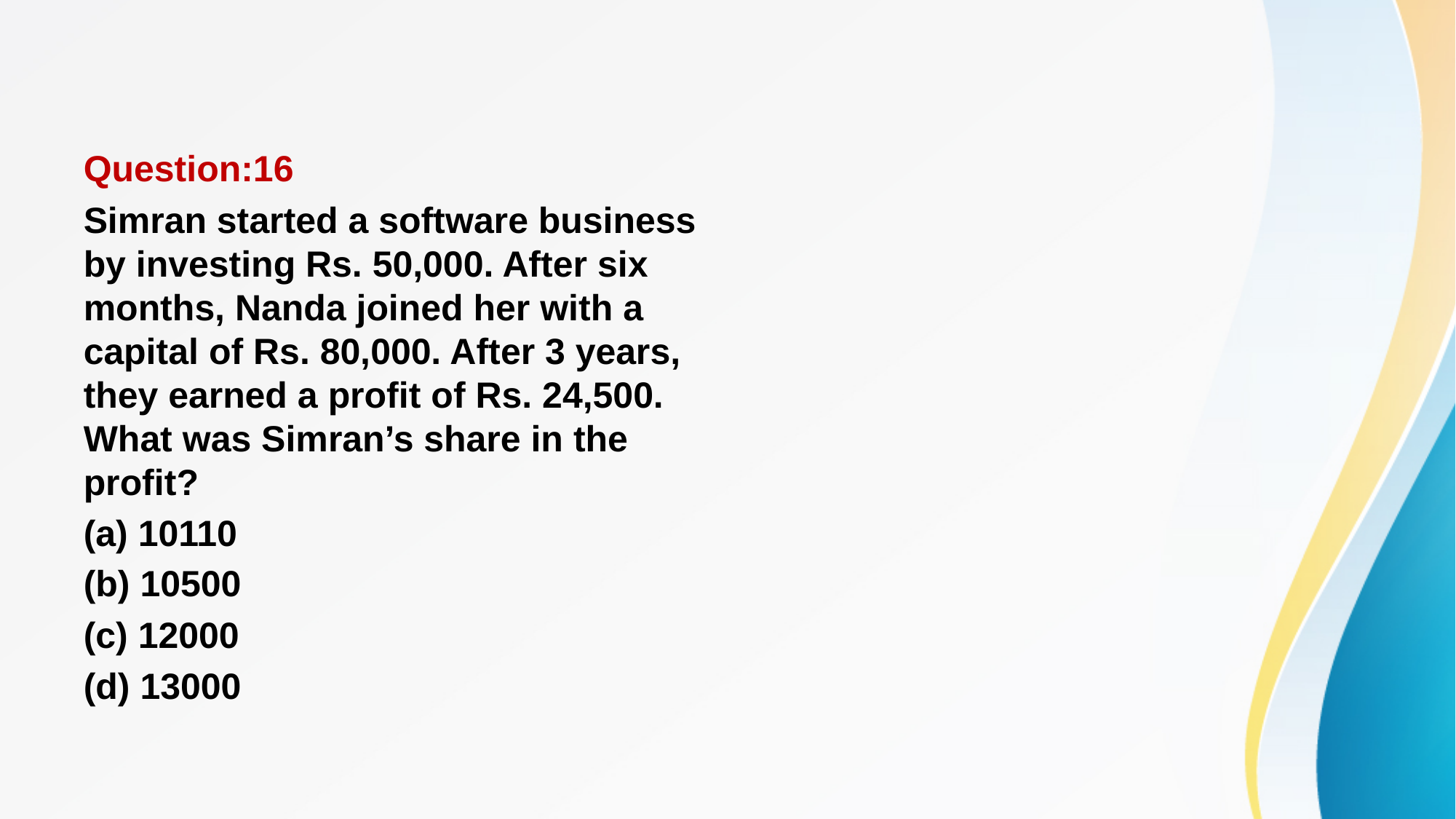

#
Question:16
Simran started a software business by investing Rs. 50,000. After six months, Nanda joined her with a capital of Rs. 80,000. After 3 years, they earned a profit of Rs. 24,500. What was Simran’s share in the profit?
(a) 10110
(b) 10500
(c) 12000
(d) 13000